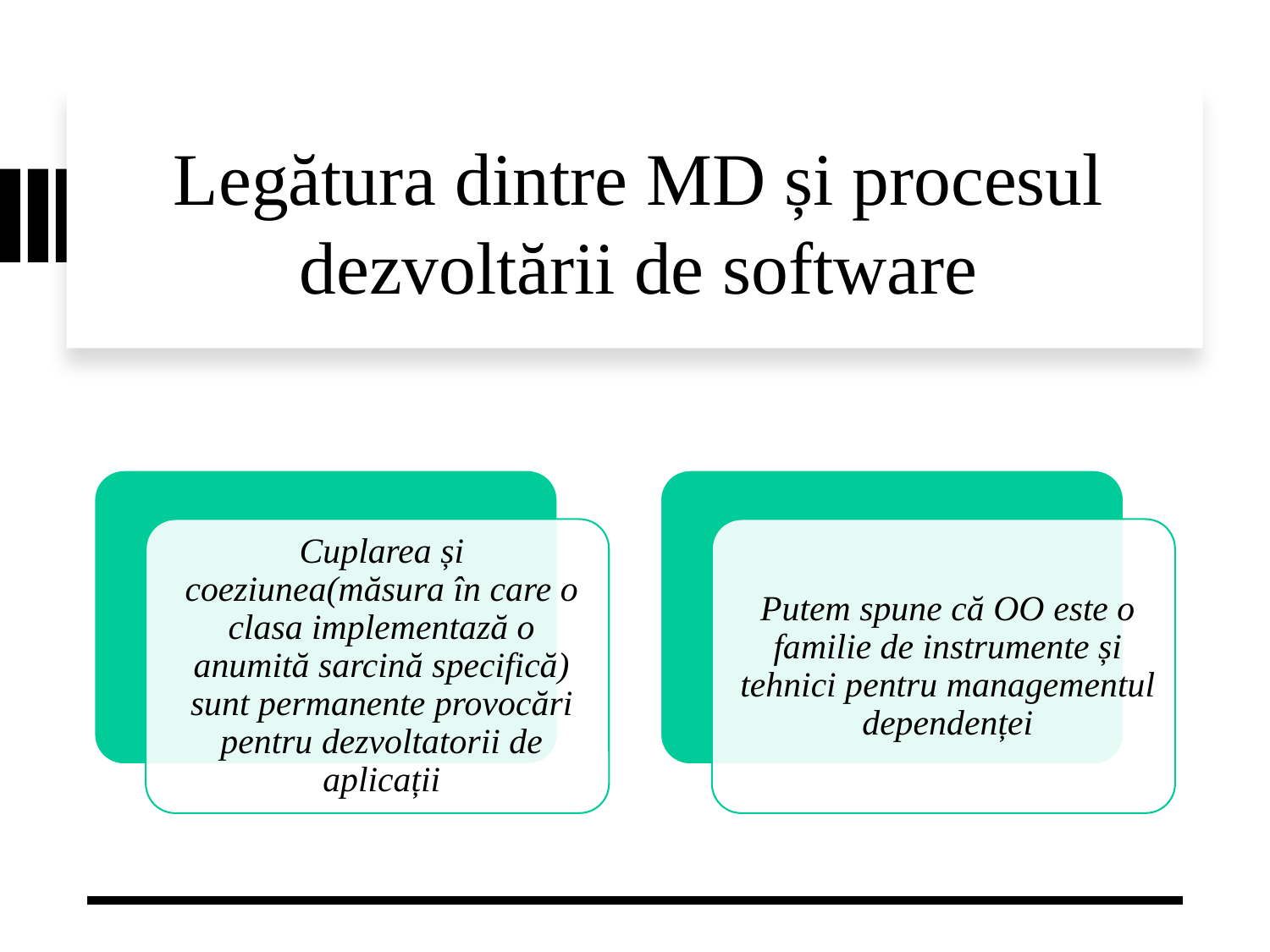

# Legătura dintre MD și procesul dezvoltării de software

Cuplarea și coeziunea(măsura în care o clasa implementază o anumită sarcină specifică) sunt permanente provocări pentru dezvoltatorii de aplicații
Putem spune că OO este o familie de instrumente și tehnici pentru managementul dependenței